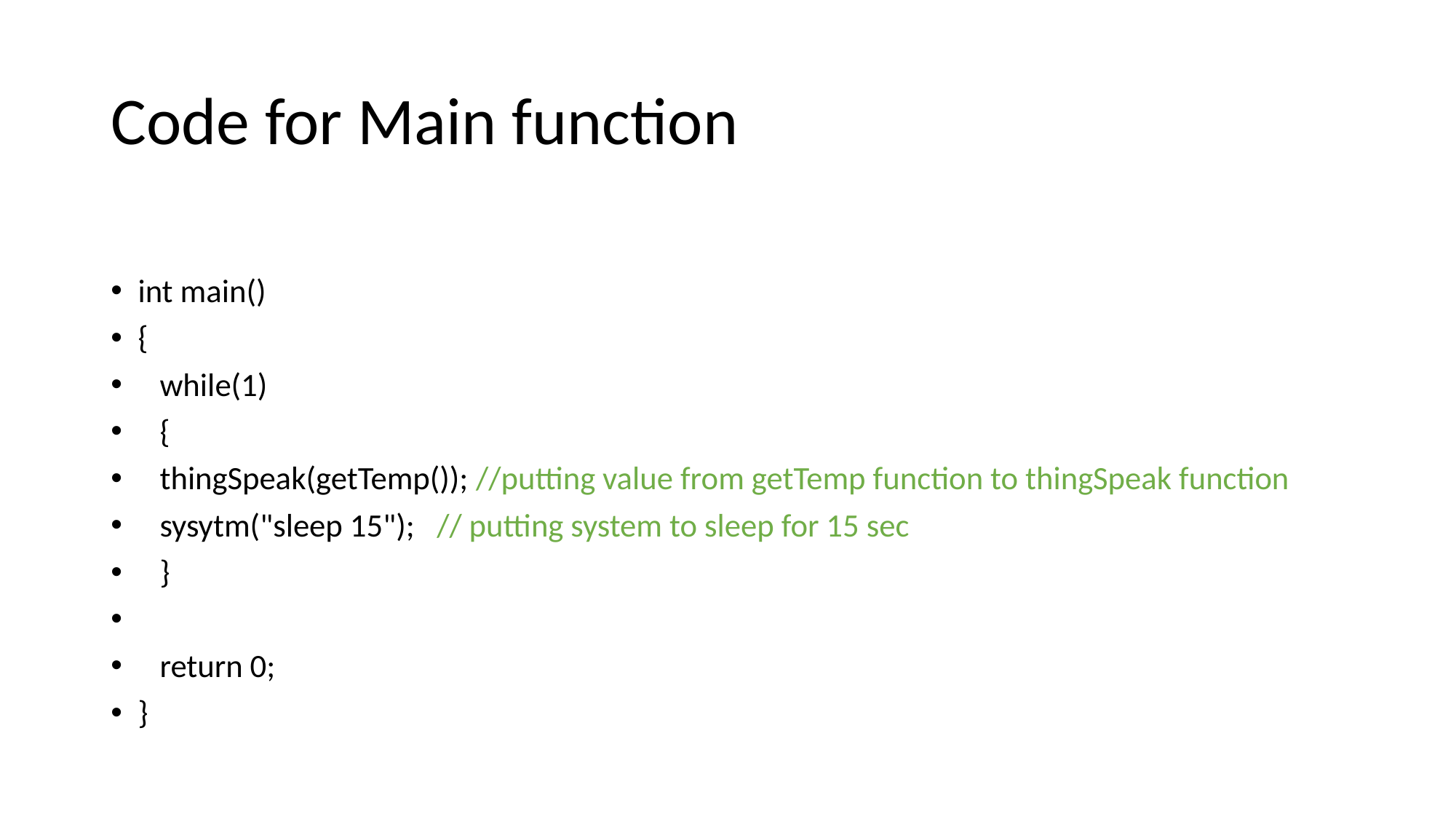

# Code for Main function

int main()
{
   while(1)
   {
   thingSpeak(getTemp()); //putting value from getTemp function to thingSpeak function
   sysytm("sleep 15");   // putting system to sleep for 15 sec
   }

   return 0;
}